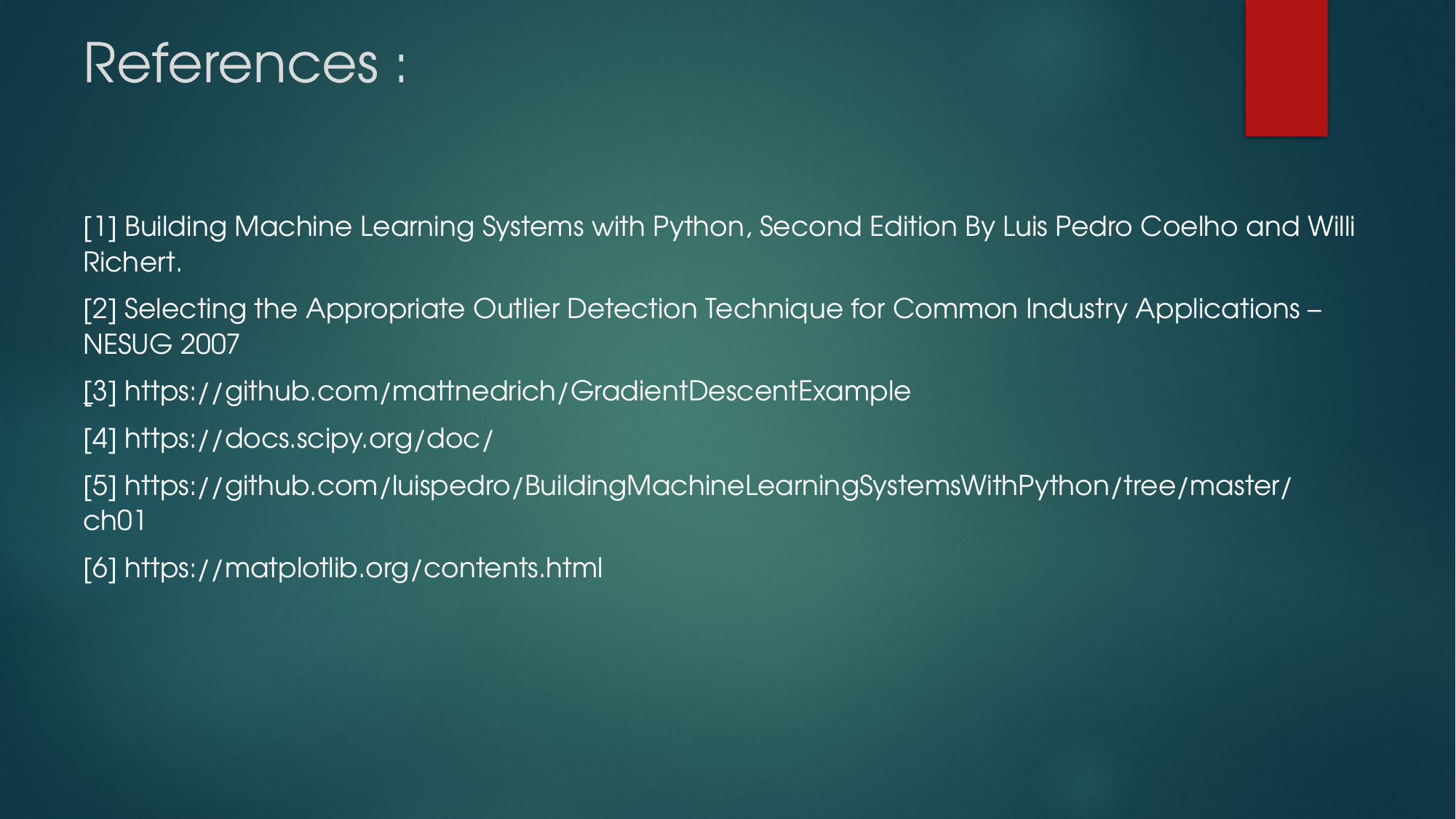

References :

[1] Building Machine Learning Systems with Python, Second Edition By Luis Pedro Coelho and Willi Richert.
[2] Selecting the Appropriate Outlier Detection Technique for Common Industry Applications – NESUG 2007
[3] https://github.com/mattnedrich/GradientDescentExample
[4] https://docs.scipy.org/doc/
[5] https://github.com/luispedro/BuildingMachineLearningSystemsWithPython/tree/master/ch01
[6] https://matplotlib.org/contents.html